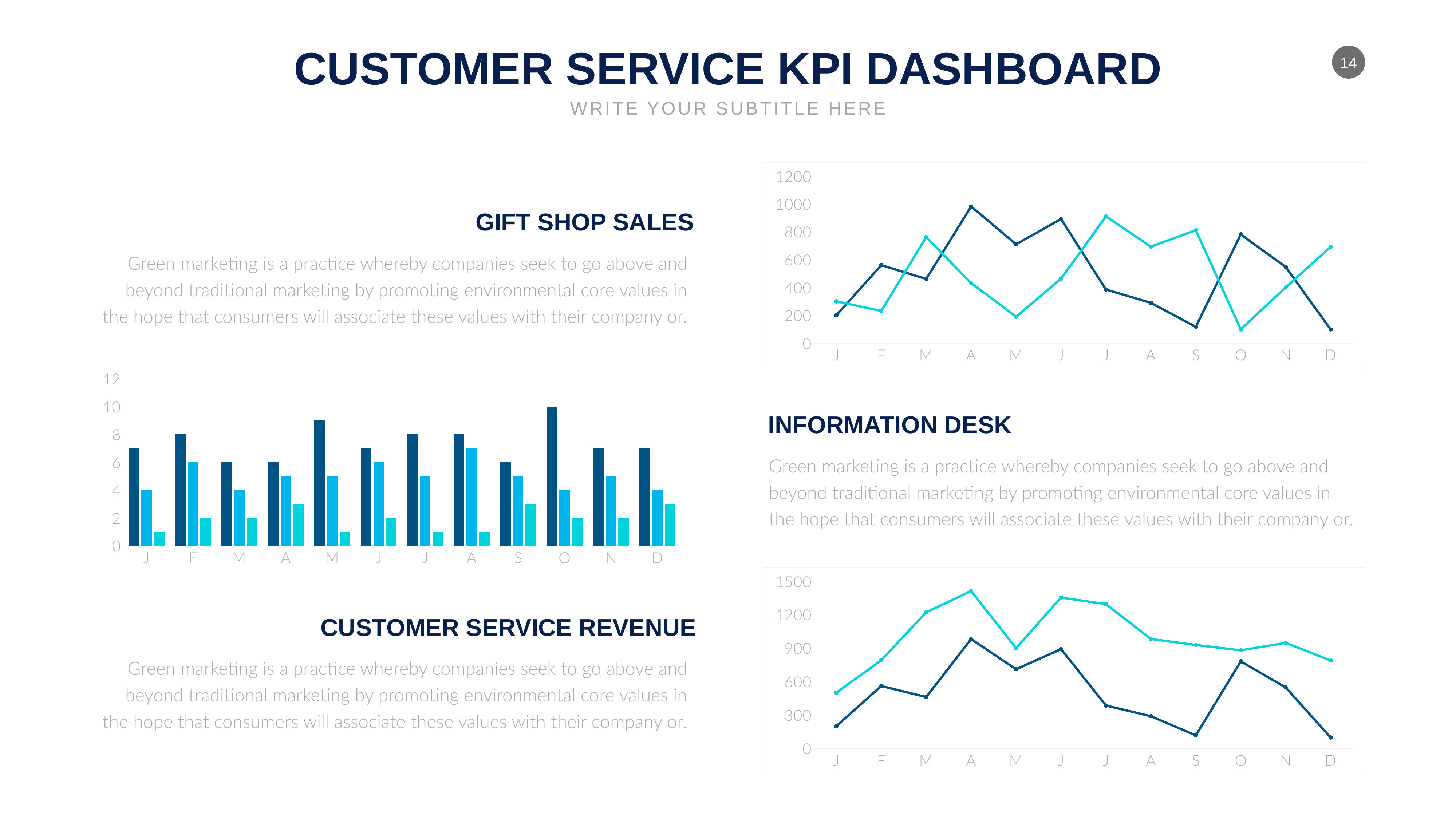

CUSTOMER SERVICE KPI DASHBOARD
WRITE YOUR SUBTITLE HERE

### Chart

| Category | Product A | Product B |
|---|---|---|
| J | 200.0 | 300.0 |
| F | 560.0 | 231.0 |
| M | 461.0 | 761.0 |
| A | 981.0 | 431.0 |
| M | 710.0 | 189.0 |
| J | 891.0 | 463.0 |
| J | 385.0 | 910.0 |
| A | 289.0 | 693.0 |
| S | 117.0 | 811.0 |
| O | 781.0 | 99.0 |
| N | 547.0 | 400.0 |
| D | 98.0 | 691.0 |
GIFT SHOP SALES
Green marketing is a practice whereby companies seek to go above and beyond traditional marketing by promoting environmental core values in the hope that consumers will associate these values with their company or.

### Chart

| Category | Product A | Product B | Product C |
|---|---|---|---|
| J | 7.0 | 4.0 | 1.0 |
| F | 8.0 | 6.0 | 2.0 |
| M | 6.0 | 4.0 | 2.0 |
| A | 6.0 | 5.0 | 3.0 |
| M | 9.0 | 5.0 | 1.0 |
| J | 7.0 | 6.0 | 2.0 |
| J | 8.0 | 5.0 | 1.0 |
| A | 8.0 | 7.0 | 1.0 |
| S | 6.0 | 5.0 | 3.0 |
| O | 10.0 | 4.0 | 2.0 |
| N | 7.0 | 5.0 | 2.0 |
| D | 7.0 | 4.0 | 3.0 |
INFORMATION DESK
Green marketing is a practice whereby companies seek to go above and beyond traditional marketing by promoting environmental core values in the hope that consumers will associate these values with their company or.

### Chart

| Category | Product A | Product B |
|---|---|---|
| J | 200.0 | 300.0 |
| F | 560.0 | 231.0 |
| M | 461.0 | 761.0 |
| A | 981.0 | 431.0 |
| M | 710.0 | 189.0 |
| J | 891.0 | 463.0 |
| J | 385.0 | 910.0 |
| A | 289.0 | 693.0 |
| S | 117.0 | 811.0 |
| O | 781.0 | 99.0 |
| N | 547.0 | 400.0 |
| D | 98.0 | 691.0 |
CUSTOMER SERVICE REVENUE
Green marketing is a practice whereby companies seek to go above and beyond traditional marketing by promoting environmental core values in the hope that consumers will associate these values with their company or.